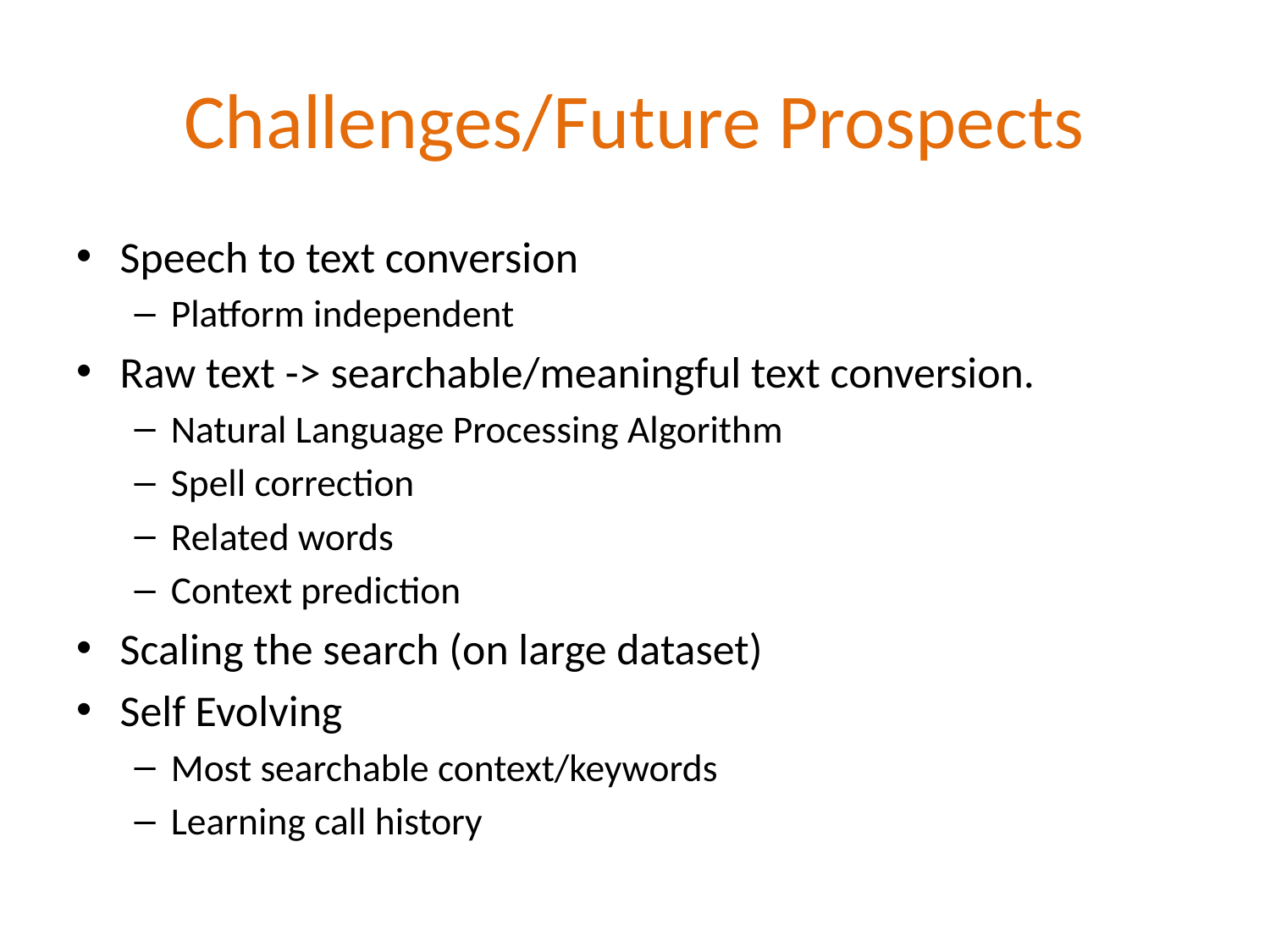

# Challenges/Future Prospects
Speech to text conversion
Platform independent
Raw text -> searchable/meaningful text conversion.
Natural Language Processing Algorithm
Spell correction
Related words
Context prediction
Scaling the search (on large dataset)
Self Evolving
Most searchable context/keywords
Learning call history